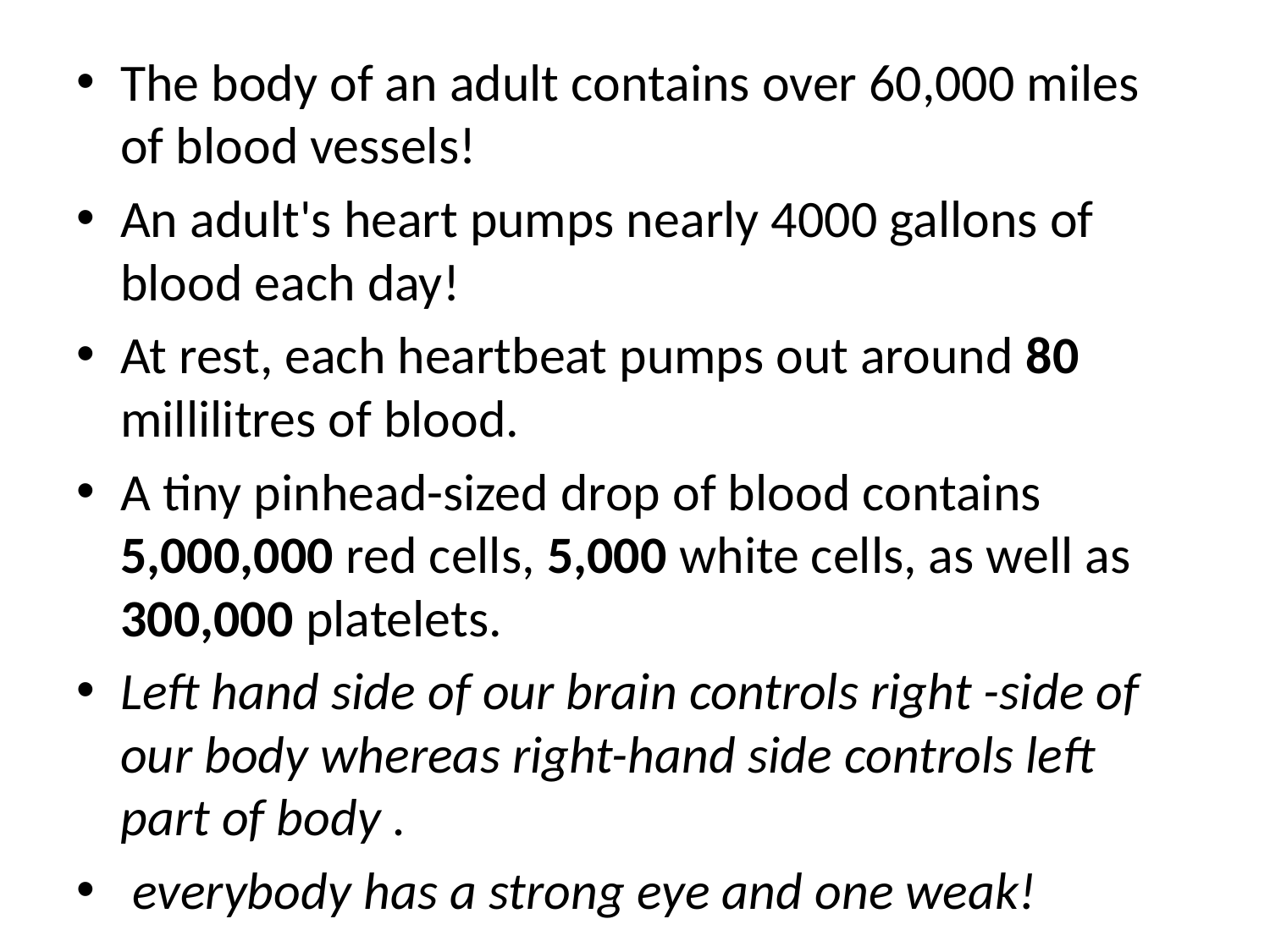

The body of an adult contains over 60,000 miles of blood vessels!
An adult's heart pumps nearly 4000 gallons of blood each day!
At rest, each heartbeat pumps out around 80 millilitres of blood.
A tiny pinhead-sized drop of blood contains 5,000,000 red cells, 5,000 white cells, as well as 300,000 platelets.
Left hand side of our brain controls right -side of our body whereas right-hand side controls left part of body .
 everybody has a strong eye and one weak!